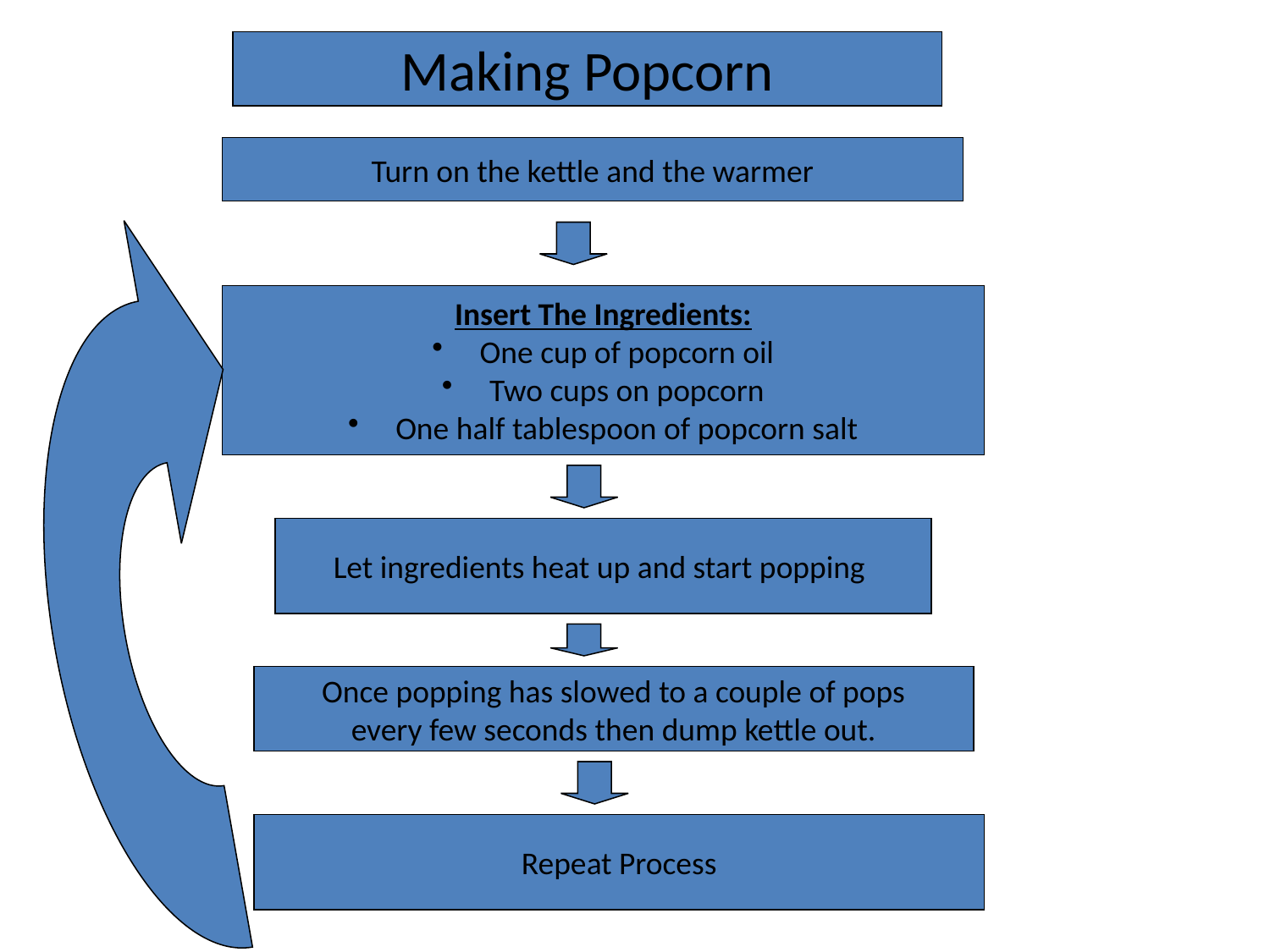

Making Popcorn
Turn on the kettle and the warmer

Insert The Ingredients:
One cup of popcorn oil
Two cups on popcorn
One half tablespoon of popcorn salt

Let ingredients heat up and start popping

Once popping has slowed to a couple of pops
 every few seconds then dump kettle out.

Repeat Process